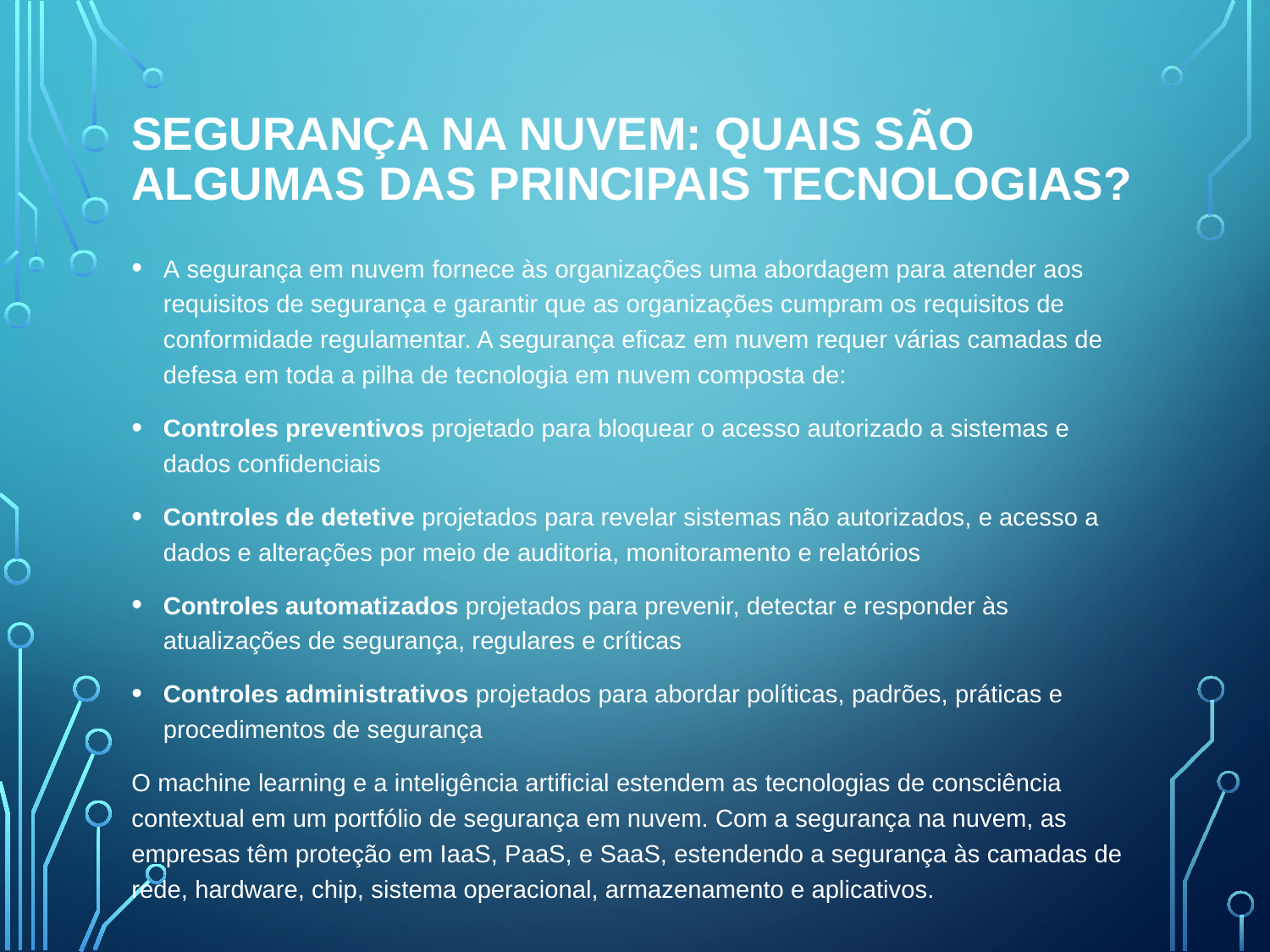

# Segurança na nuvem: quais são algumas das principais tecnologias?
A segurança em nuvem fornece às organizações uma abordagem para atender aos requisitos de segurança e garantir que as organizações cumpram os requisitos de conformidade regulamentar. A segurança eficaz em nuvem requer várias camadas de defesa em toda a pilha de tecnologia em nuvem composta de:
Controles preventivos projetado para bloquear o acesso autorizado a sistemas e dados confidenciais
Controles de detetive projetados para revelar sistemas não autorizados, e acesso a dados e alterações por meio de auditoria, monitoramento e relatórios
Controles automatizados projetados para prevenir, detectar e responder às atualizações de segurança, regulares e críticas
Controles administrativos projetados para abordar políticas, padrões, práticas e procedimentos de segurança
O machine learning e a inteligência artificial estendem as tecnologias de consciência contextual em um portfólio de segurança em nuvem. Com a segurança na nuvem, as empresas têm proteção em IaaS, PaaS, e SaaS, estendendo a segurança às camadas de rede, hardware, chip, sistema operacional, armazenamento e aplicativos.